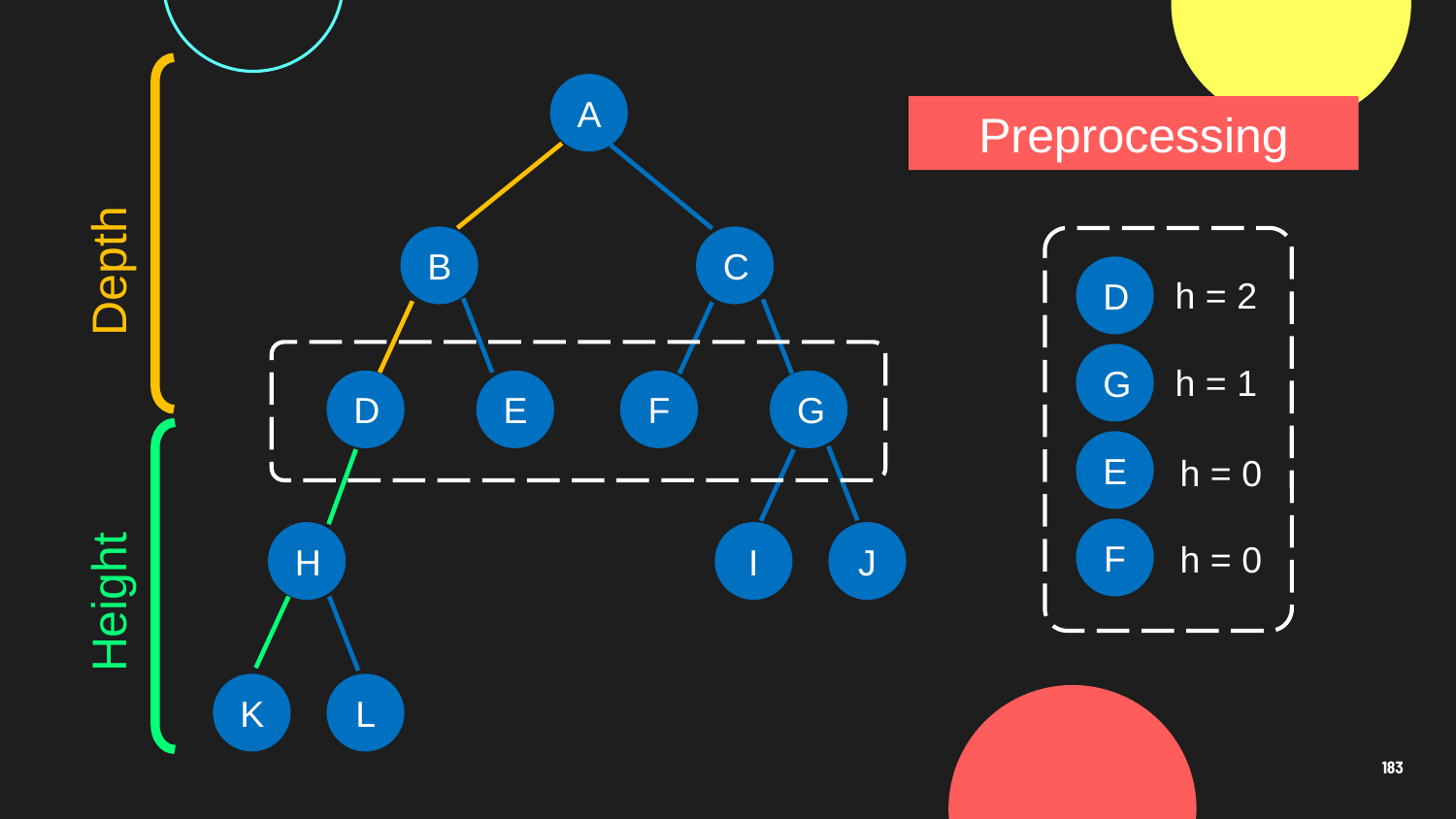

A
Depth
Preprocessing

B
C
D
h = 2

h = 1
G
D
E
F
G

Height
E
h = 0
F
h = 0
H
I
J
K
L
183